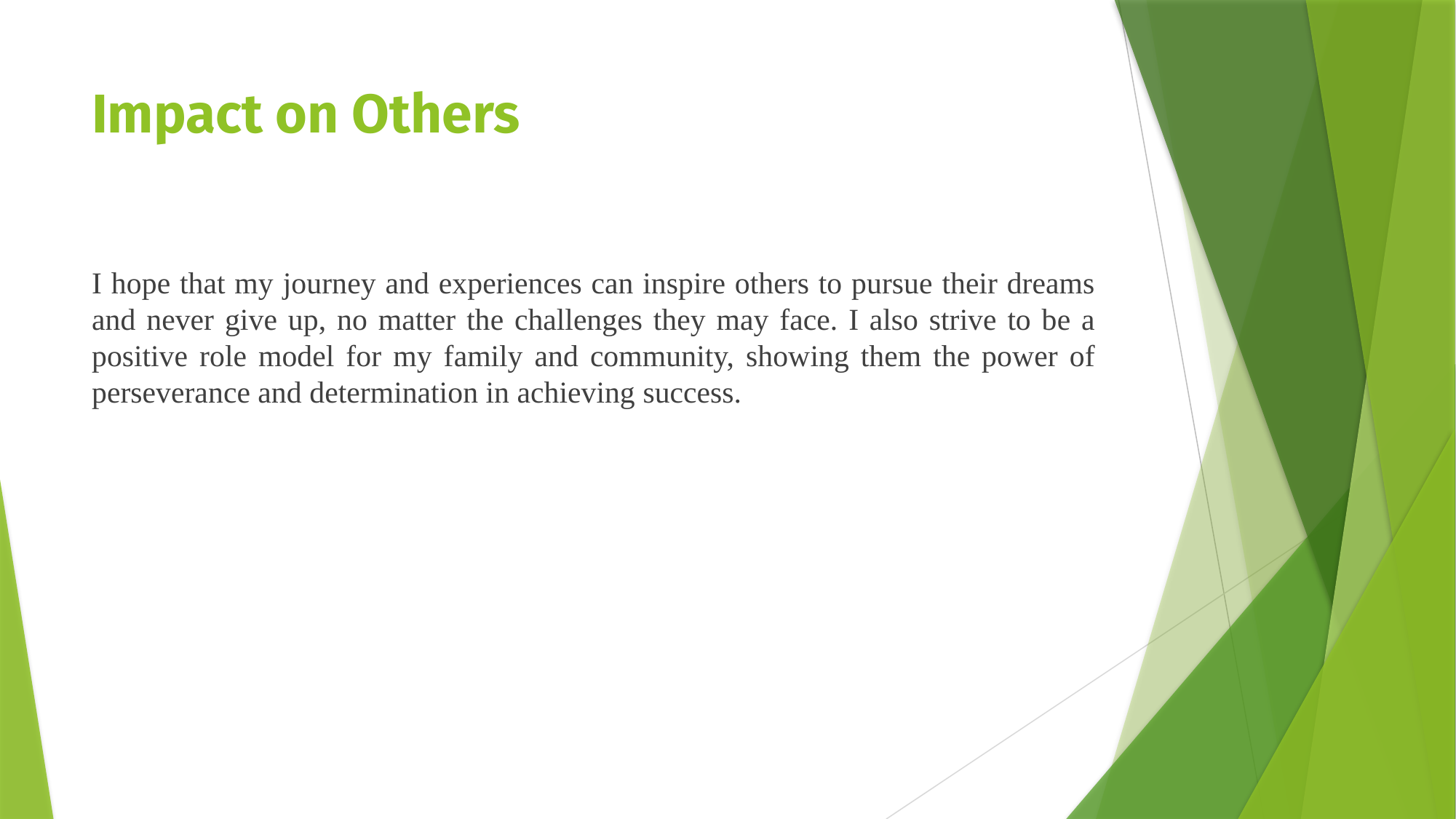

# Impact on Others
I hope that my journey and experiences can inspire others to pursue their dreams and never give up, no matter the challenges they may face. I also strive to be a positive role model for my family and community, showing them the power of perseverance and determination in achieving success.